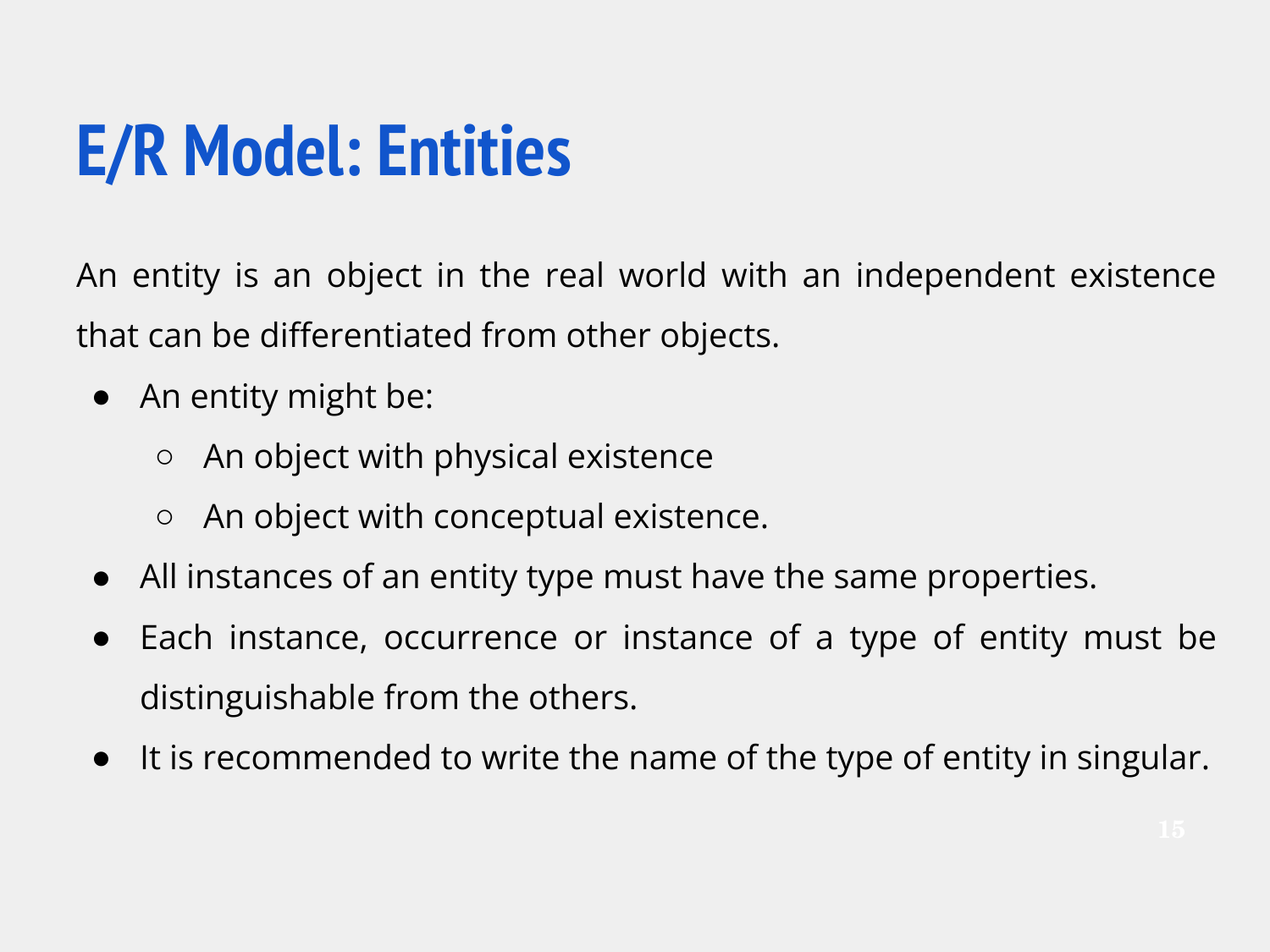

# E/R Model: Entities

An entity is an object in the real world with an independent existence that can be differentiated from other objects.
An entity might be:
An object with physical existence
An object with conceptual existence.
All instances of an entity type must have the same properties.
Each instance, occurrence or instance of a type of entity must be distinguishable from the others.
It is recommended to write the name of the type of entity in singular.
15